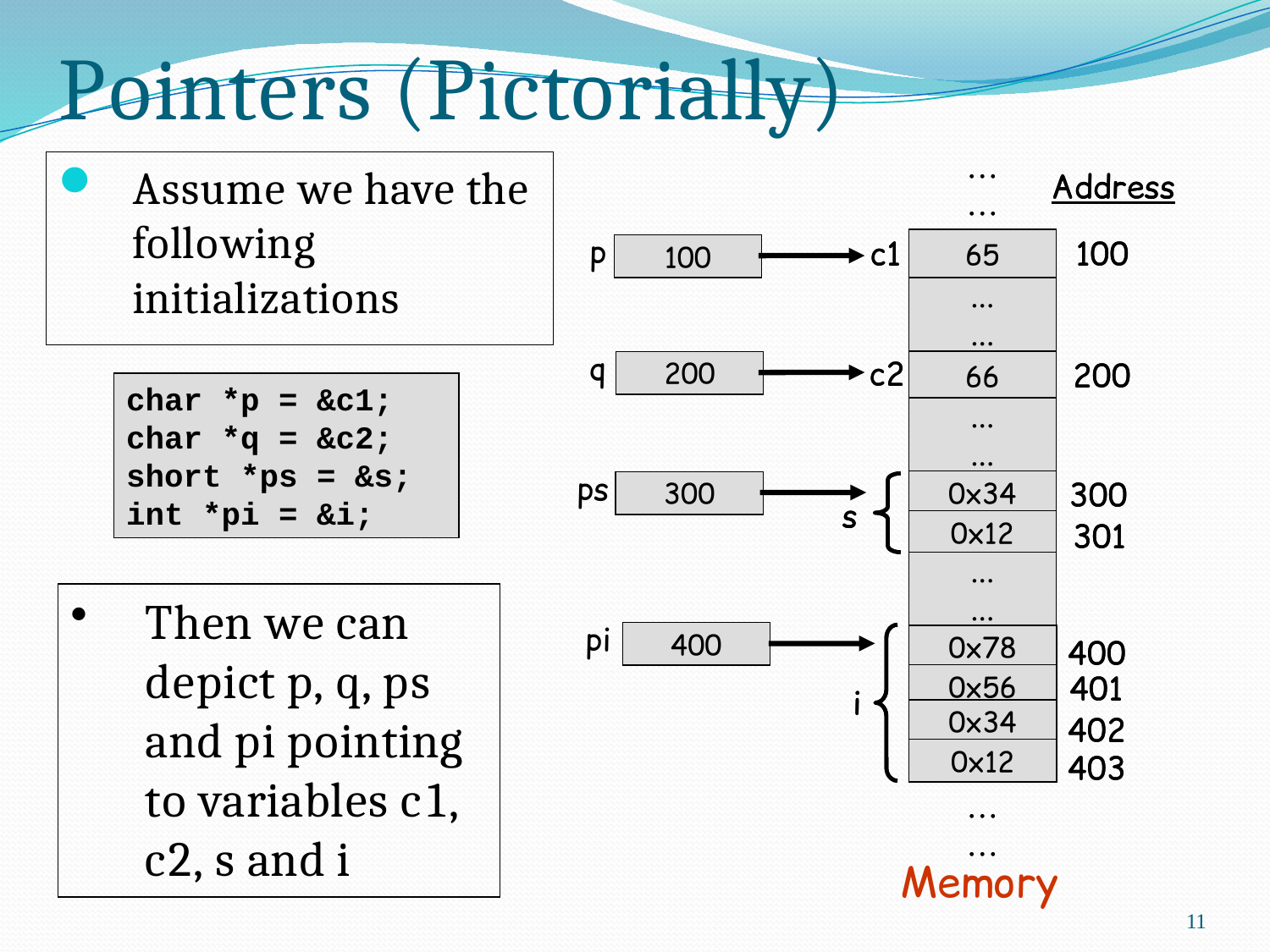

# Pointers (Pictorially)
…
…
…
…
Assume we have the following initializations
Address
Address
p
100

q
200

ps
300

pi
400

c1
c1
100
100
65
65
...
...
...
...
c2
c2
200
200
66
66
char *p = &c1;
char *q = &c2;
short *ps = &s;
int *pi = &i;
...
...
...
...
300
300
0x34
0x34

s
s
301
301
0x12
0x12
...
...
...
...
Then we can depict p, q, ps and pi pointing to variables c1, c2, s and i

0x78
0x78
400
400
401
401
0x56
0x56
i
i
0x34
0x34
402
402
0x12
0x12
403
403
…
…
…
…
Memory
11